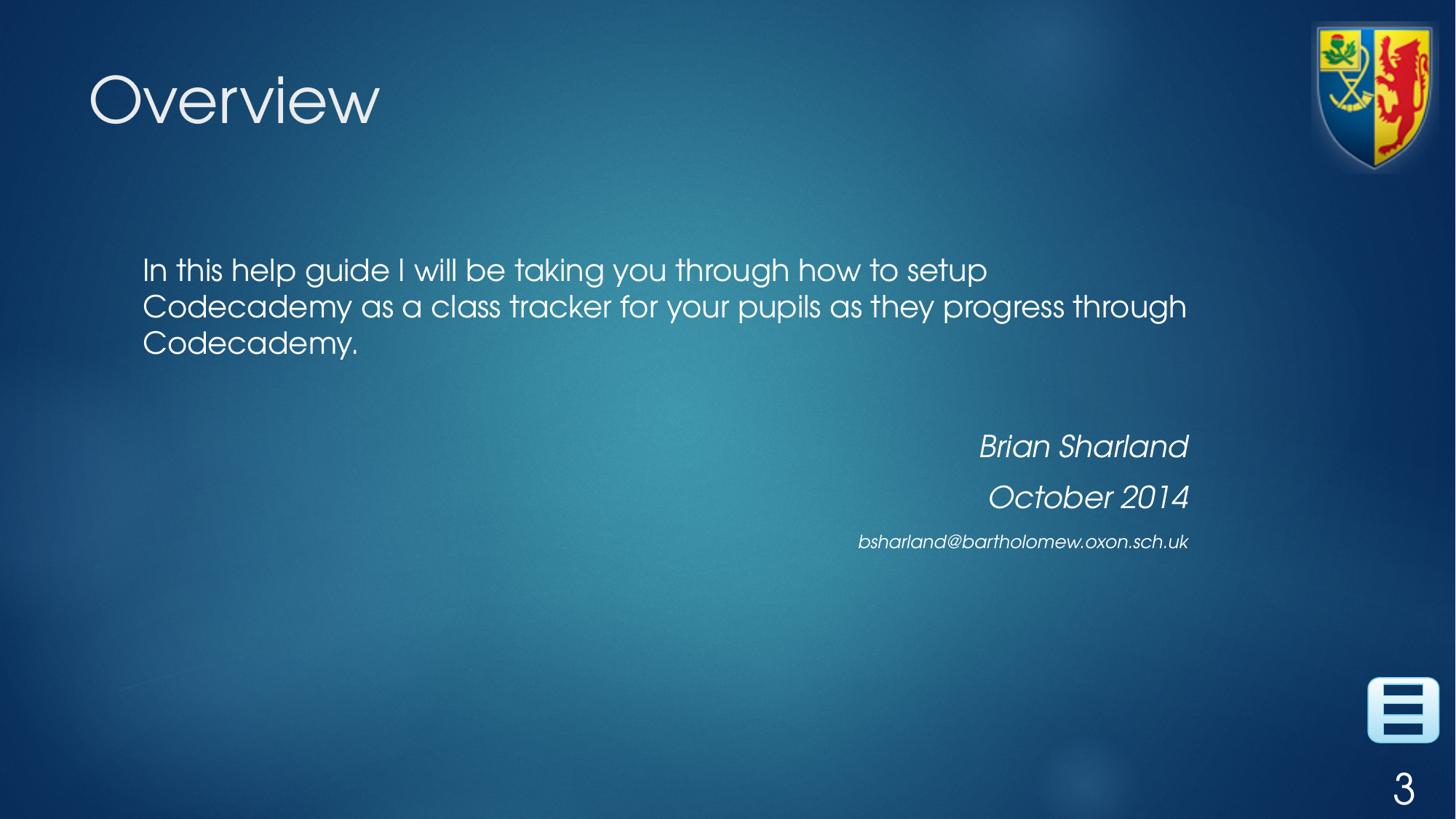

# Overview
In this help guide I will be taking you through how to setup Codecademy as a class tracker for your pupils as they progress through Codecademy.

Brian Sharland
October 2014
bsharland@bartholomew.oxon.sch.uk

3